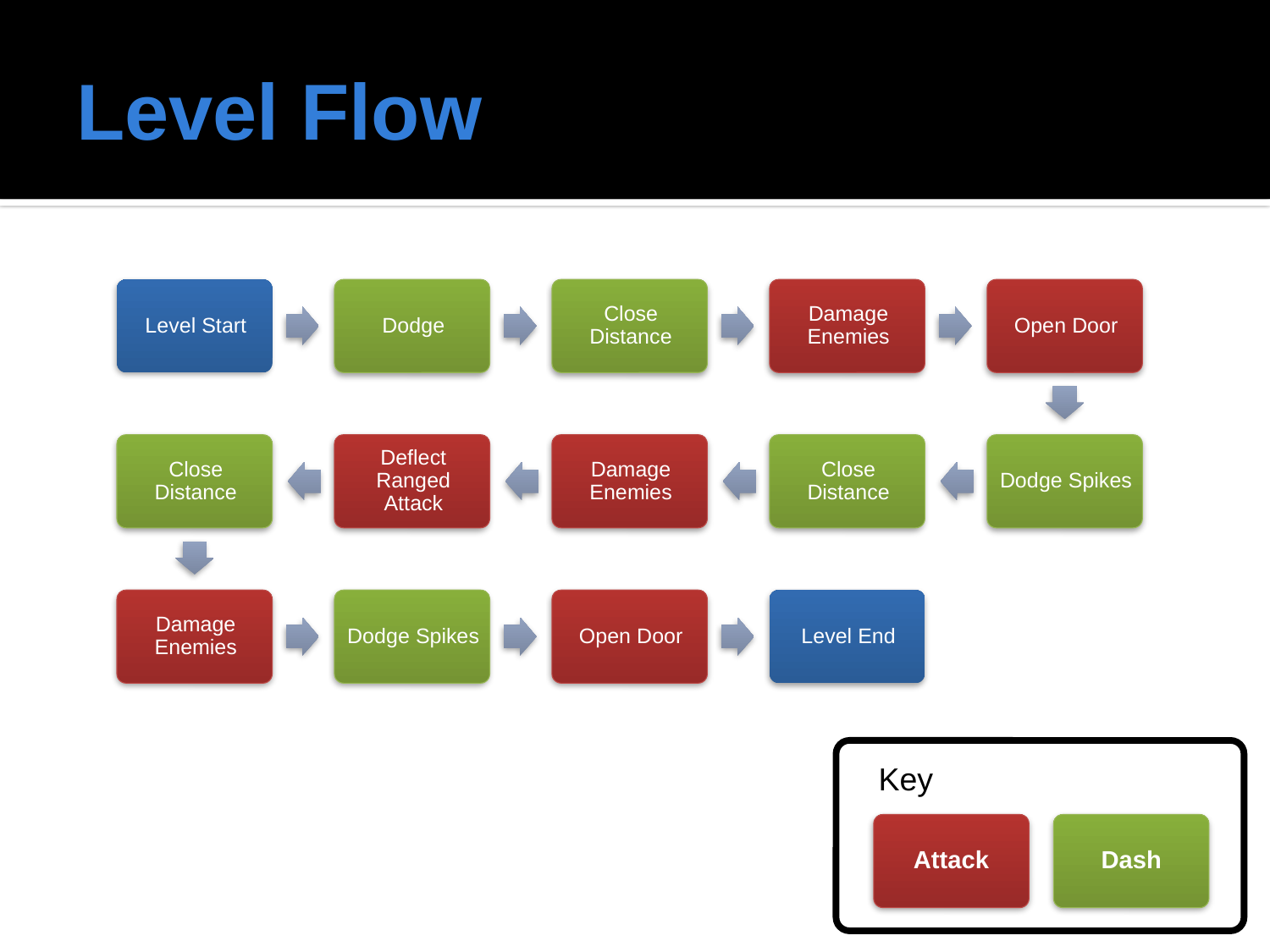

# Level Flow
Level Start

Dodge

Close Distance

Damage Enemies

Open Door

Dodge Spikes

Close Distance

Damage Enemies

Deflect Ranged Attack

Close Distance

Damage Enemies

Dodge Spikes

Open Door

Level End

Key

Attack

Dash